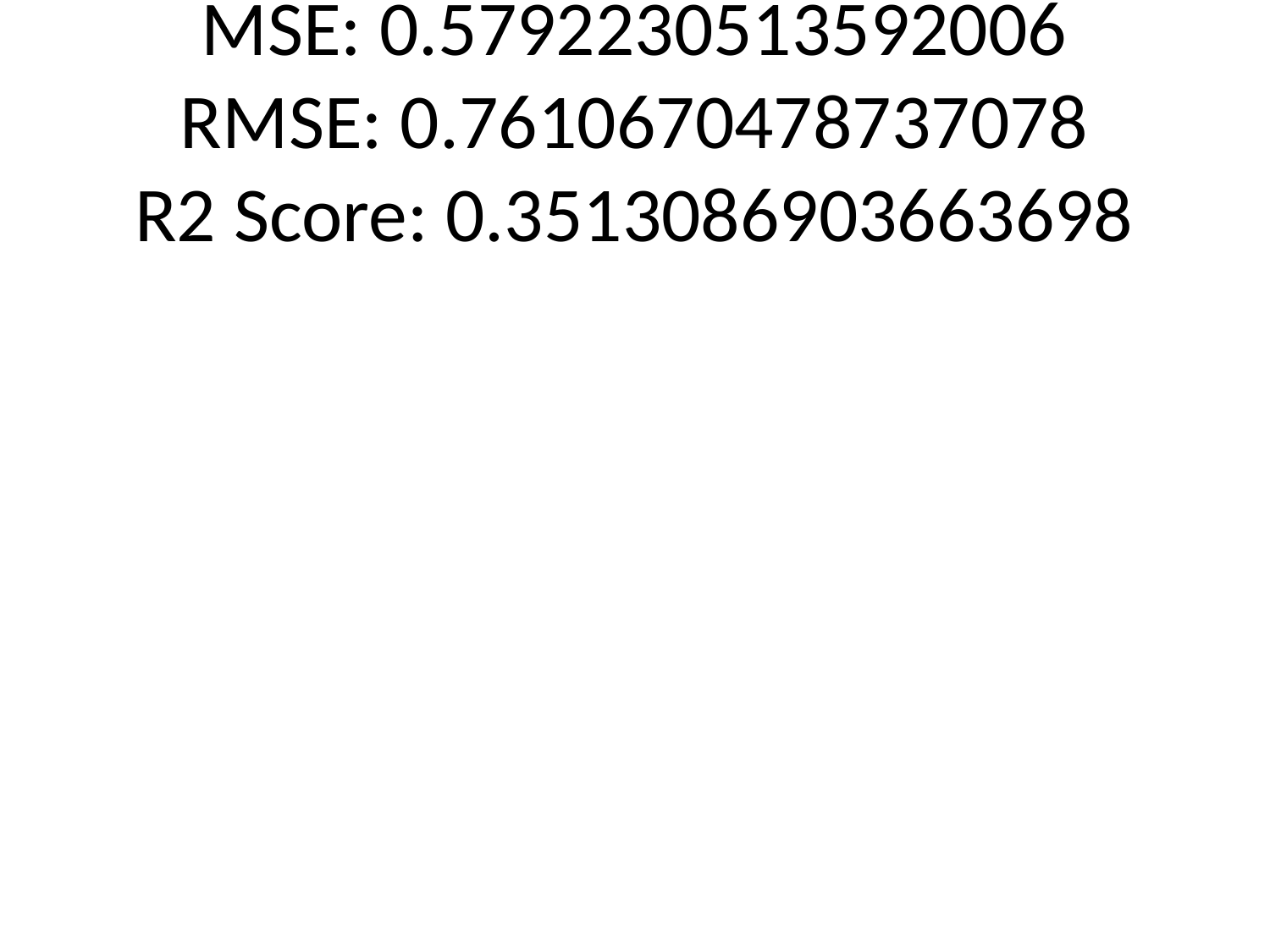

# MSE: 0.5792230513592006
RMSE: 0.7610670478737078
R2 Score: 0.3513086903663698